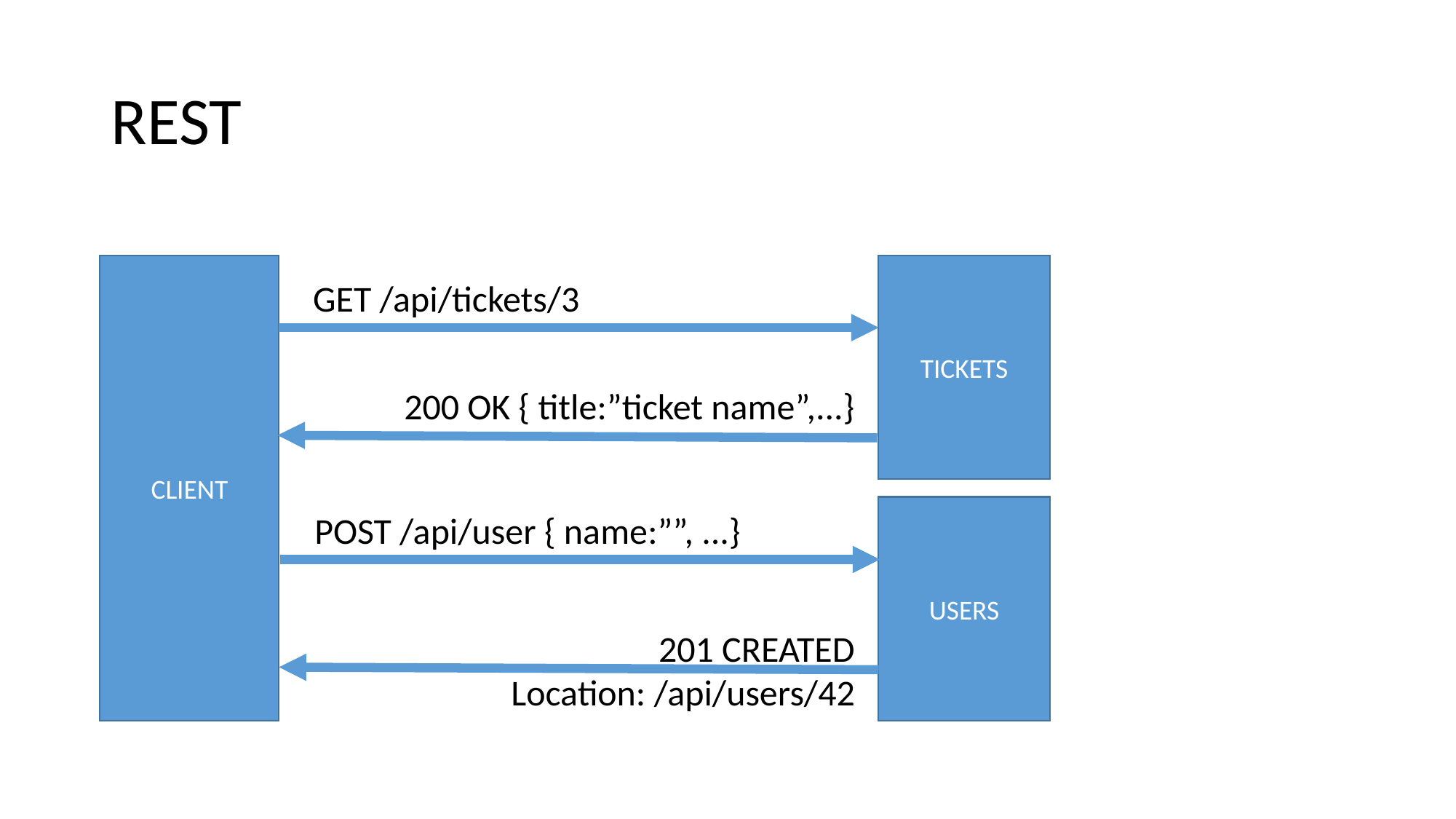

# REST
CLIENT
TICKETS
GET /api/tickets/3
200 OK { title:”ticket name”,...}
USERS
POST /api/user { name:””, ...}
201 CREATED
Location: /api/users/42